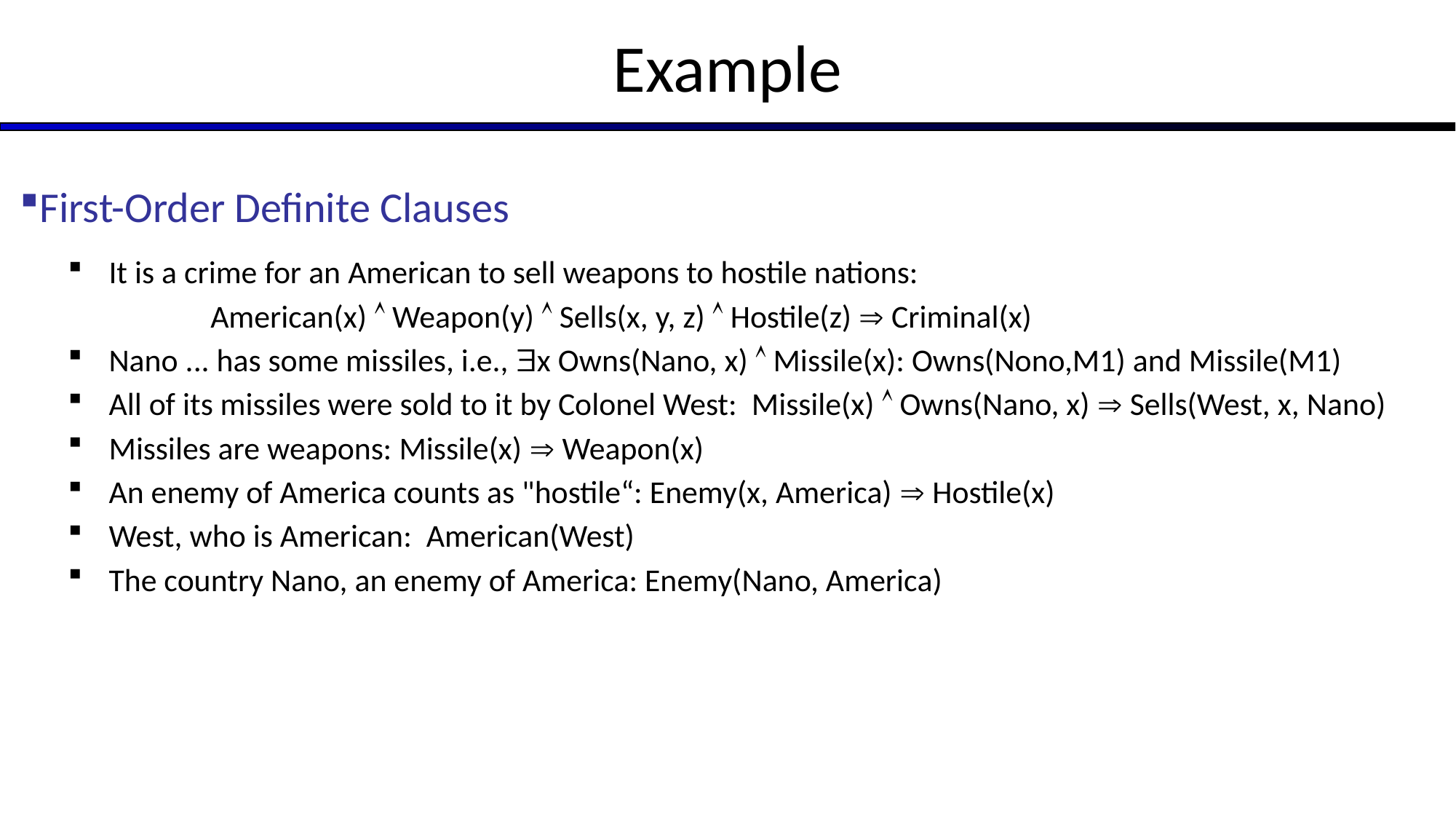

# Example
First-Order Definite Clauses
It is a crime for an American to sell weapons to hostile nations:
              American(x) ∧ Weapon(y) ∧ Sells(x, y, z) ∧ Hostile(z) ⇒ Criminal(x)
Nano ... has some missiles, i.e., ∃x Owns(Nano, x) ∧ Missile(x): Owns(Nono,M1) and Missile(M1)
All of its missiles were sold to it by Colonel West:  Missile(x) ∧ Owns(Nano, x) ⇒ Sells(West, x, Nano)
Missiles are weapons: Missile(x) ⇒ Weapon(x)
An enemy of America counts as "hostile“: Enemy(x, America) ⇒ Hostile(x)
West, who is American:  American(West)
The country Nano, an enemy of America: Enemy(Nano, America)